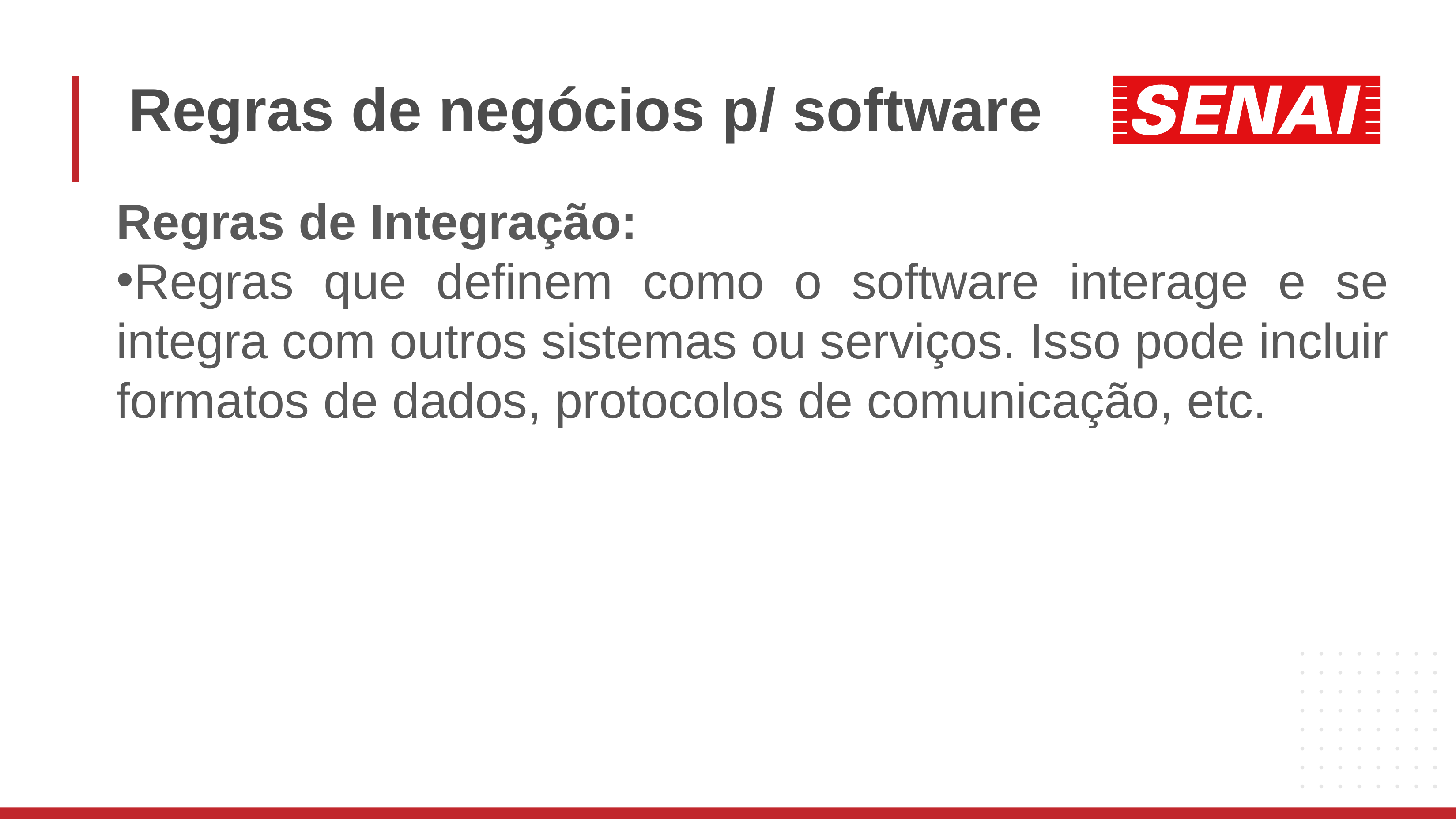

# Regras de negócios p/ software

Regras de Integração:
Regras que definem como o software interage e se integra com outros sistemas ou serviços. Isso pode incluir formatos de dados, protocolos de comunicação, etc.